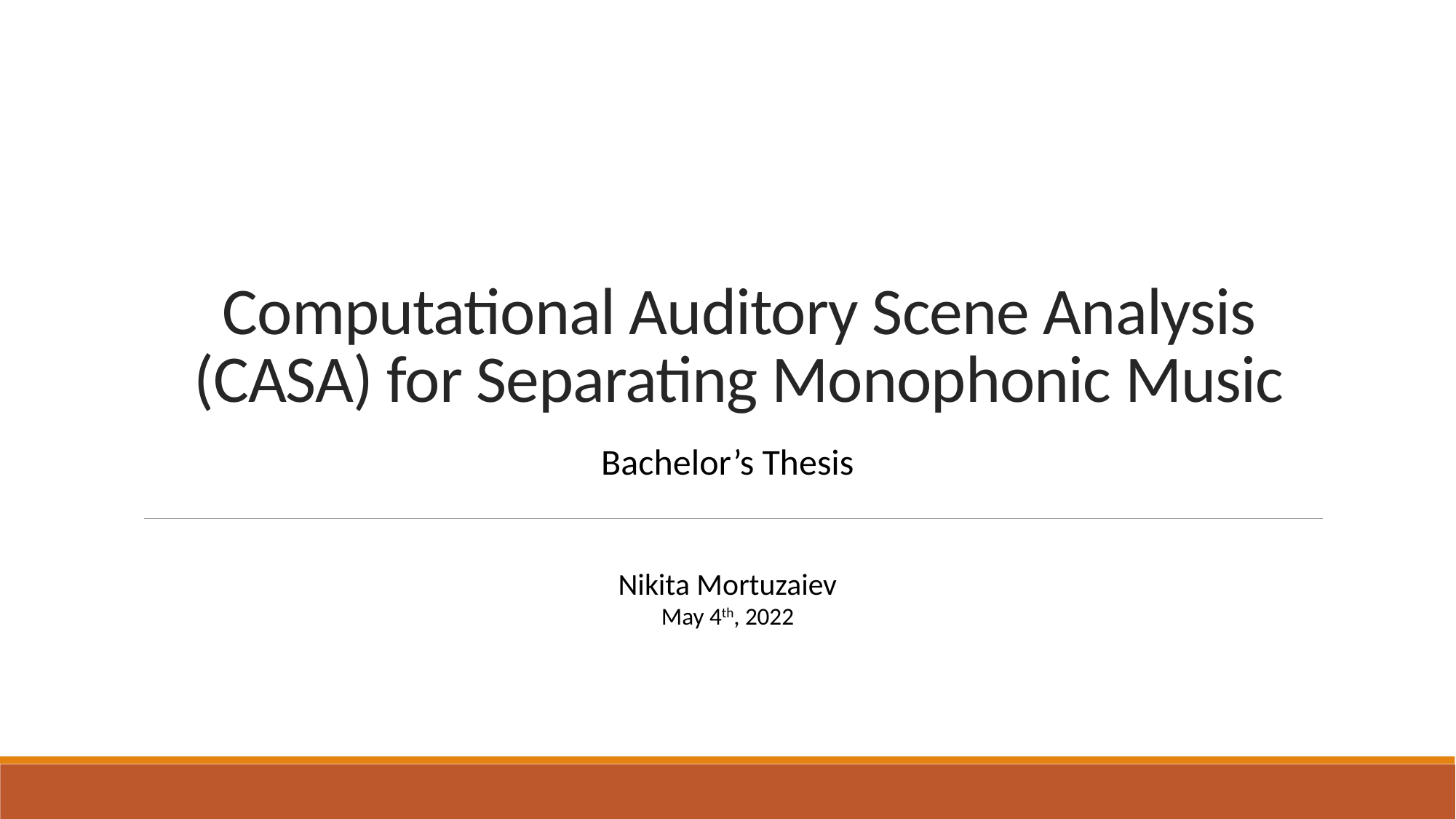

# Computational Auditory Scene Analysis (CASA) for Separating Monophonic Music
Bachelor’s Thesis
Nikita Mortuzaiev
May 4th, 2022